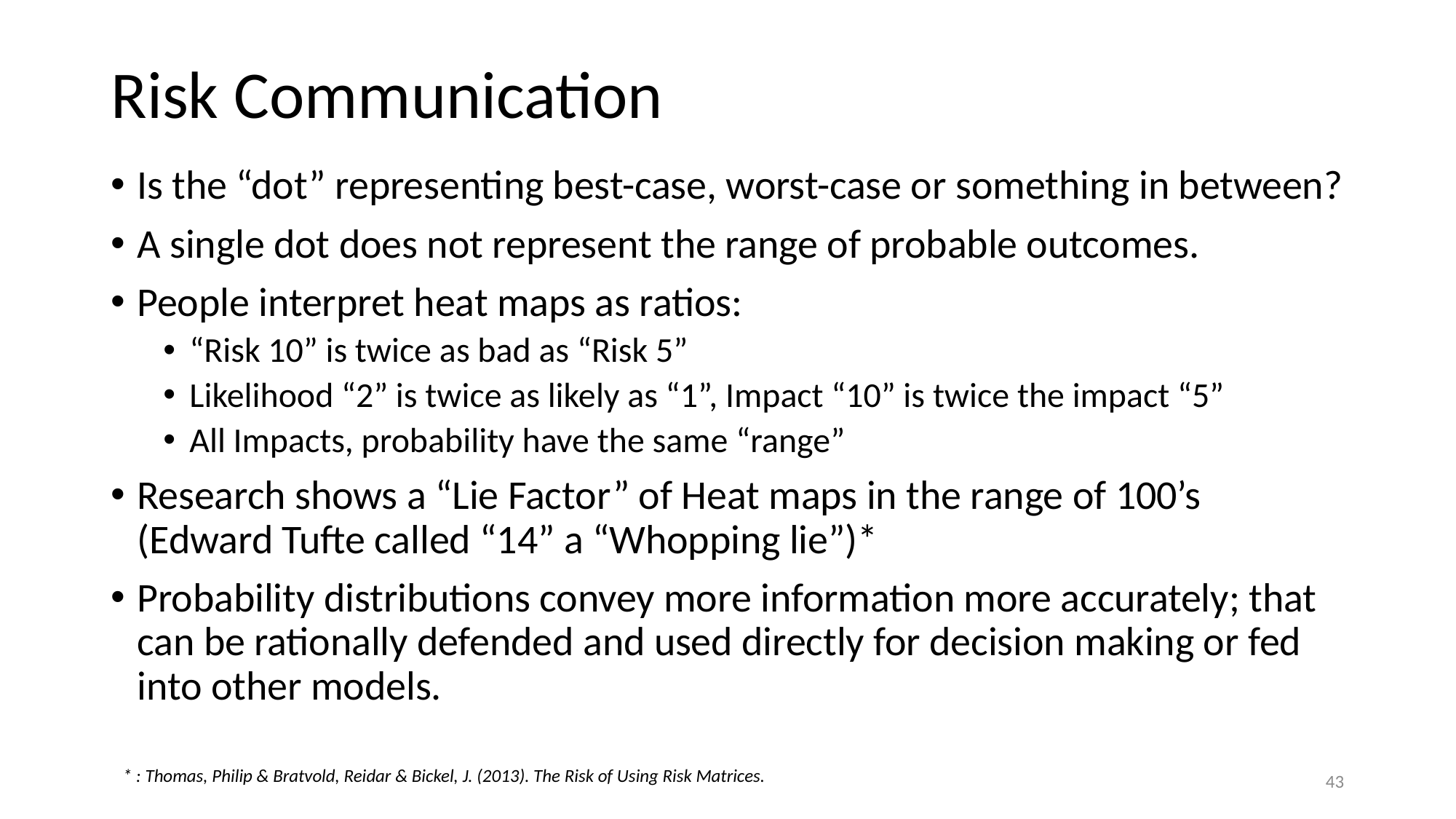

# Risk Communication
Is the “dot” representing best-case, worst-case or something in between?
A single dot does not represent the range of probable outcomes.
People interpret heat maps as ratios:
“Risk 10” is twice as bad as “Risk 5”
Likelihood “2” is twice as likely as “1”, Impact “10” is twice the impact “5”
All Impacts, probability have the same “range”
Research shows a “Lie Factor” of Heat maps in the range of 100’s (Edward Tufte called “14” a “Whopping lie”)*
Probability distributions convey more information more accurately; that can be rationally defended and used directly for decision making or fed into other models.
* : Thomas, Philip & Bratvold, Reidar & Bickel, J. (2013). The Risk of Using Risk Matrices.
43